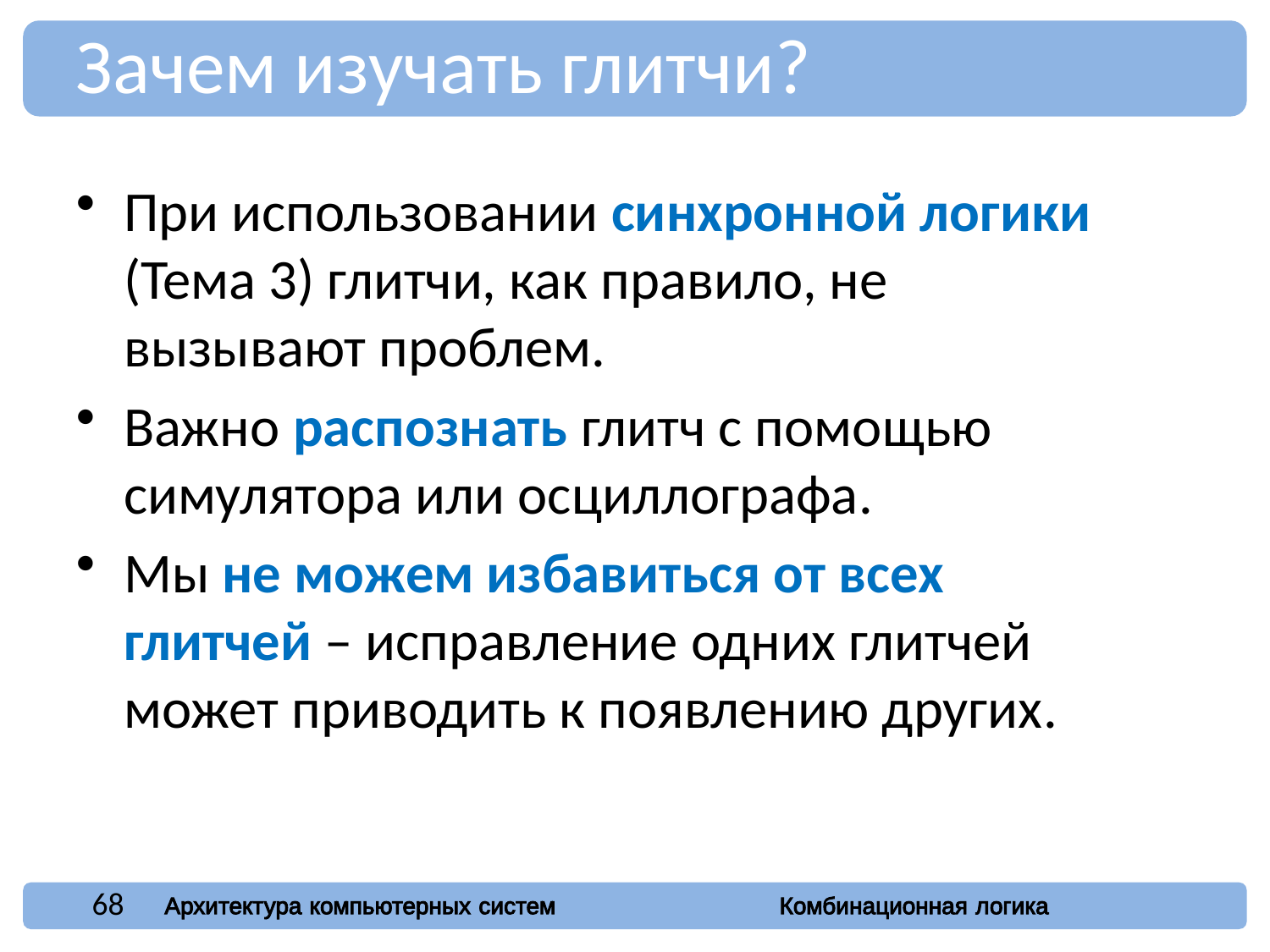

Зачем изучать глитчи?

При использовании синхронной логики (Тема 3) глитчи, как правило, не вызывают проблем.
Важно распознать глитч с помощью симулятора или осциллографа.
Мы не можем избавиться от всех глитчей – исправление одних глитчей может приводить к появлению других.

68